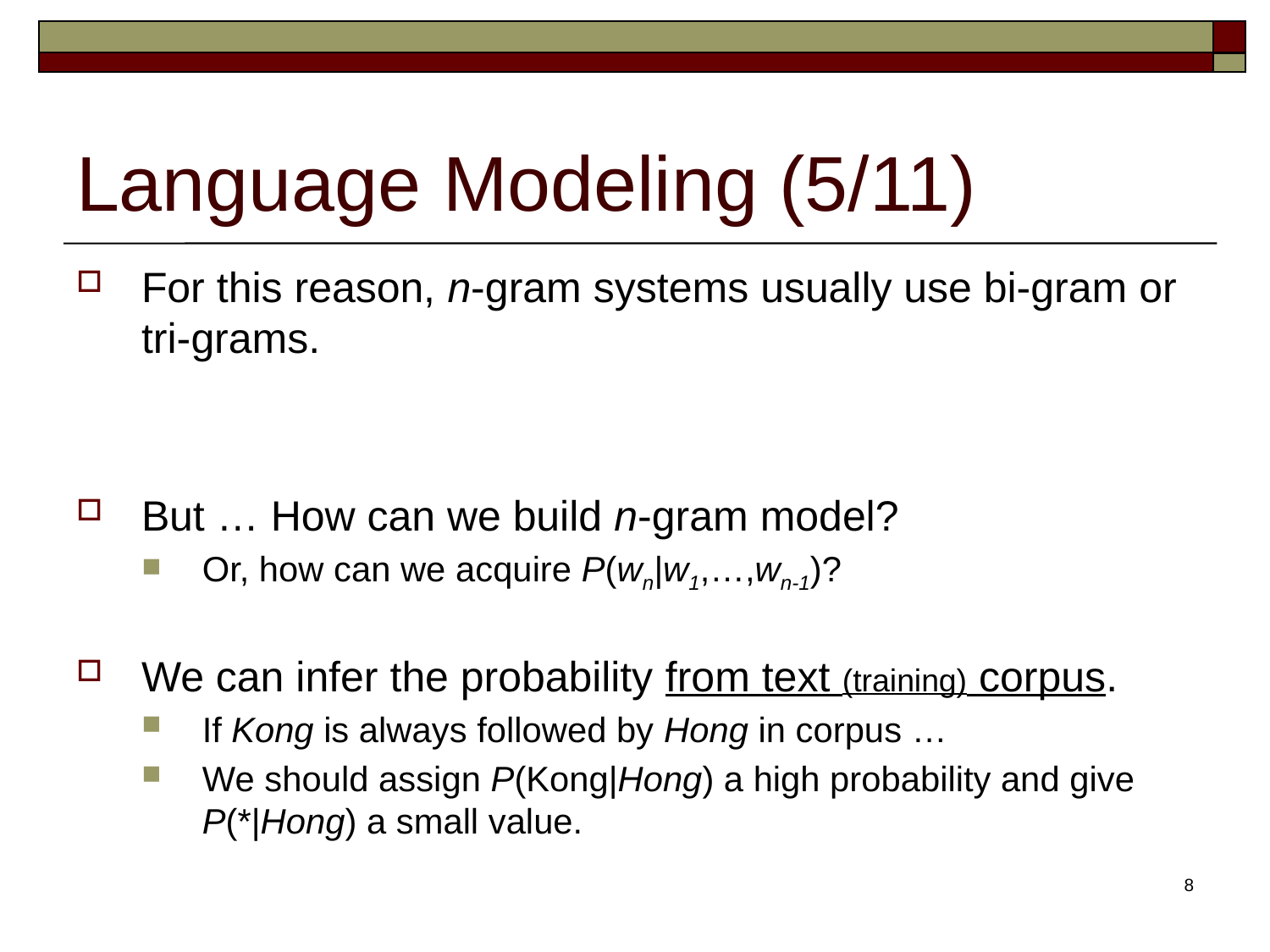

# Language Modeling (5/11)
For this reason, n-gram systems usually use bi-gram or tri-grams.

But … How can we build n-gram model?
Or, how can we acquire P(wn|w1,…,wn-1)?

We can infer the probability from text (training) corpus.
If Kong is always followed by Hong in corpus …
We should assign P(Kong|Hong) a high probability and give P(*|Hong) a small value.
8